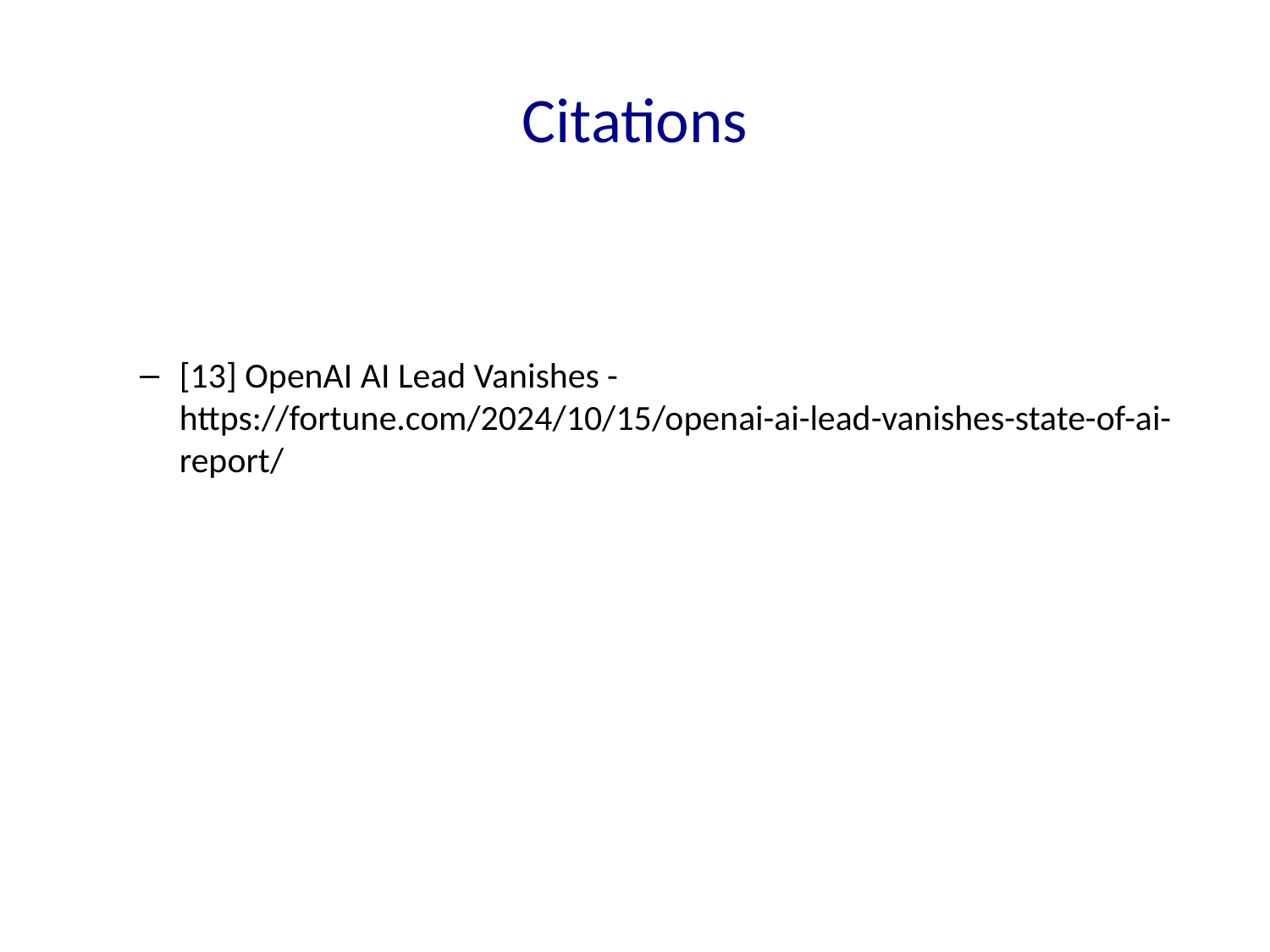

# Citations

[13] OpenAI AI Lead Vanishes - https://fortune.com/2024/10/15/openai-ai-lead-vanishes-state-of-ai-report/